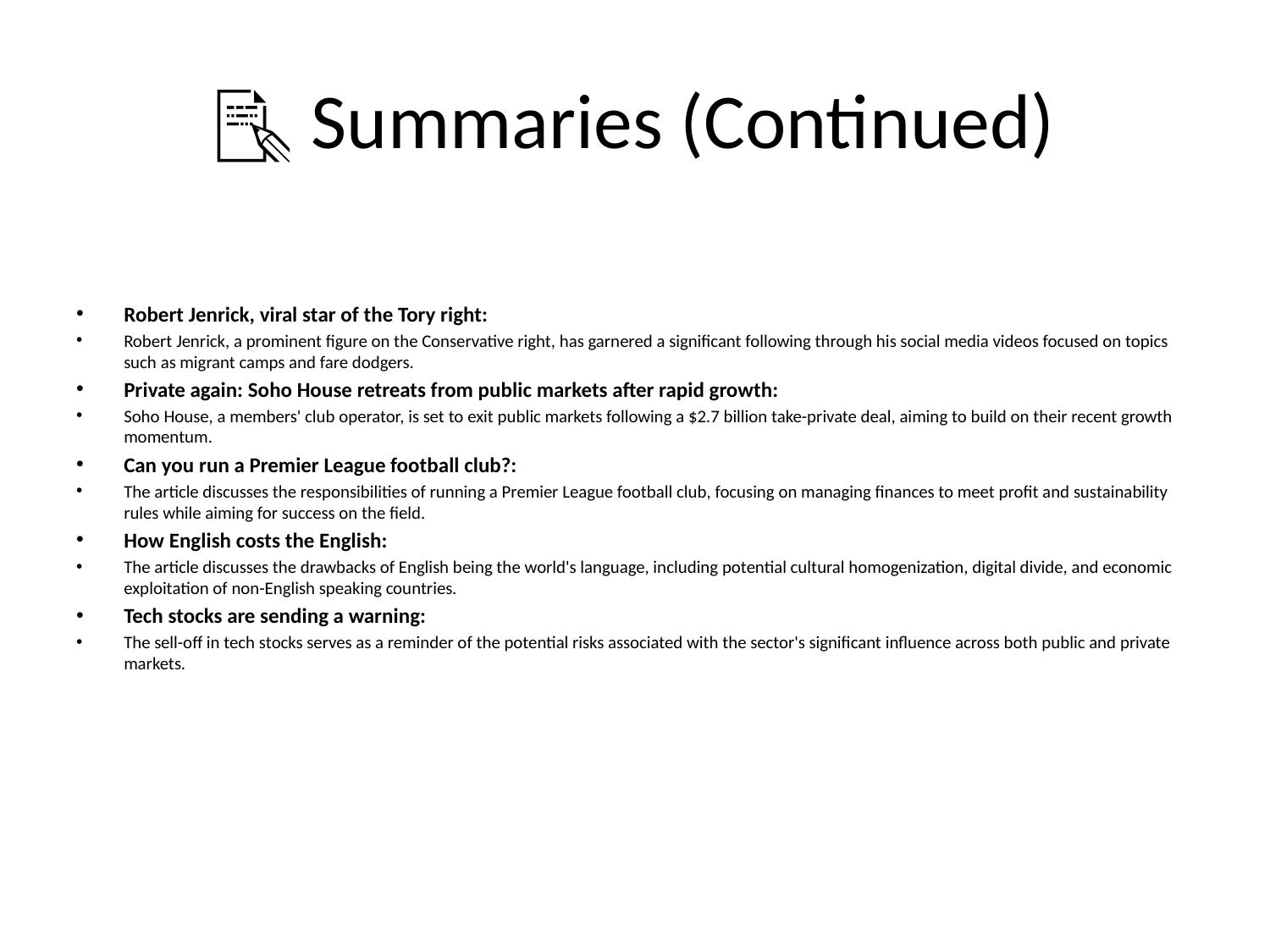

# 📝 Summaries (Continued)

Robert Jenrick, viral star of the Tory right:
Robert Jenrick, a prominent figure on the Conservative right, has garnered a significant following through his social media videos focused on topics such as migrant camps and fare dodgers.
Private again: Soho House retreats from public markets after rapid growth:
Soho House, a members' club operator, is set to exit public markets following a $2.7 billion take-private deal, aiming to build on their recent growth momentum.
Can you run a Premier League football club?:
The article discusses the responsibilities of running a Premier League football club, focusing on managing finances to meet profit and sustainability rules while aiming for success on the field.
How English costs the English:
The article discusses the drawbacks of English being the world's language, including potential cultural homogenization, digital divide, and economic exploitation of non-English speaking countries.
Tech stocks are sending a warning:
The sell-off in tech stocks serves as a reminder of the potential risks associated with the sector's significant influence across both public and private markets.